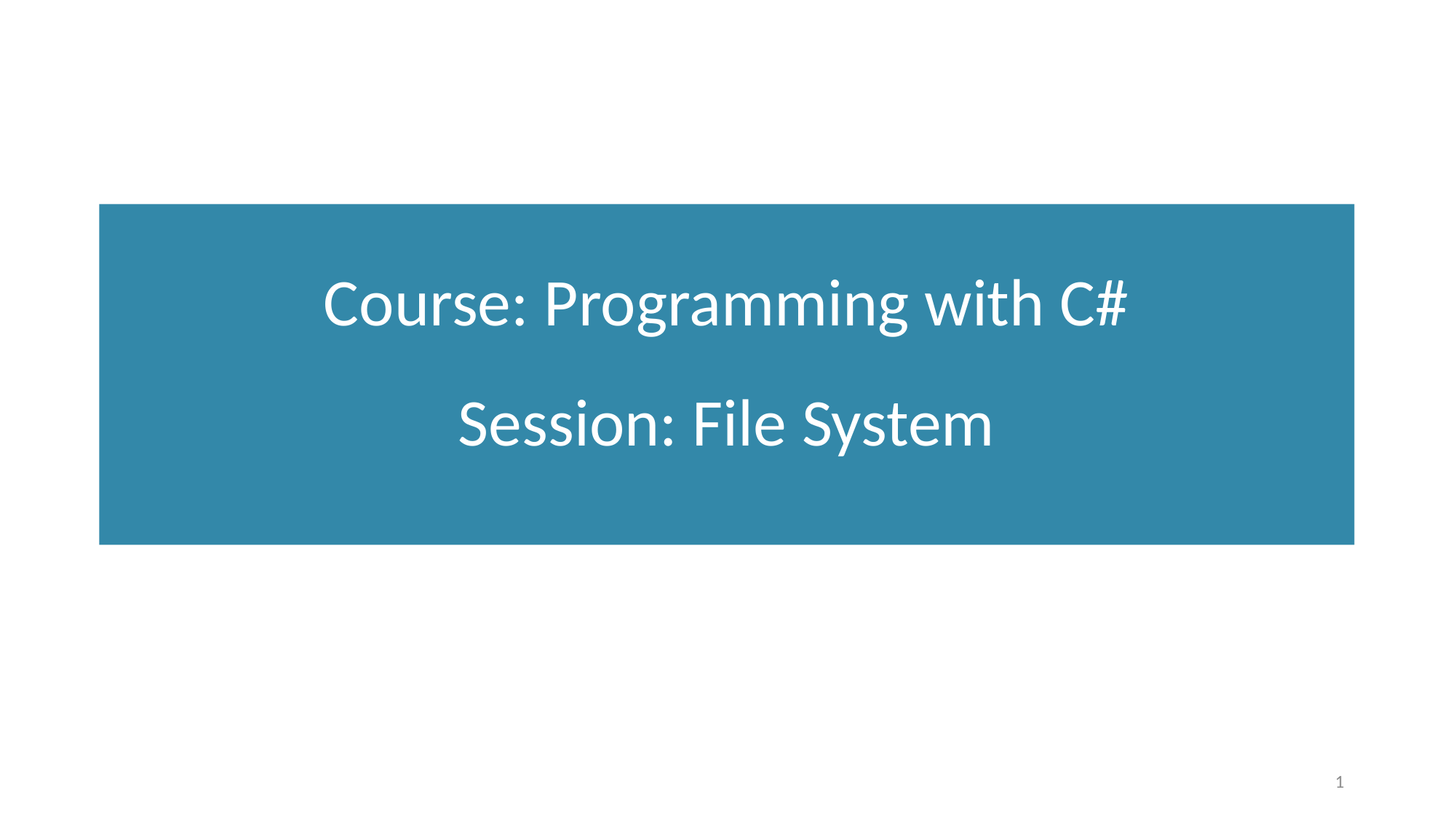

# Course: Programming with C# Session: File System
1